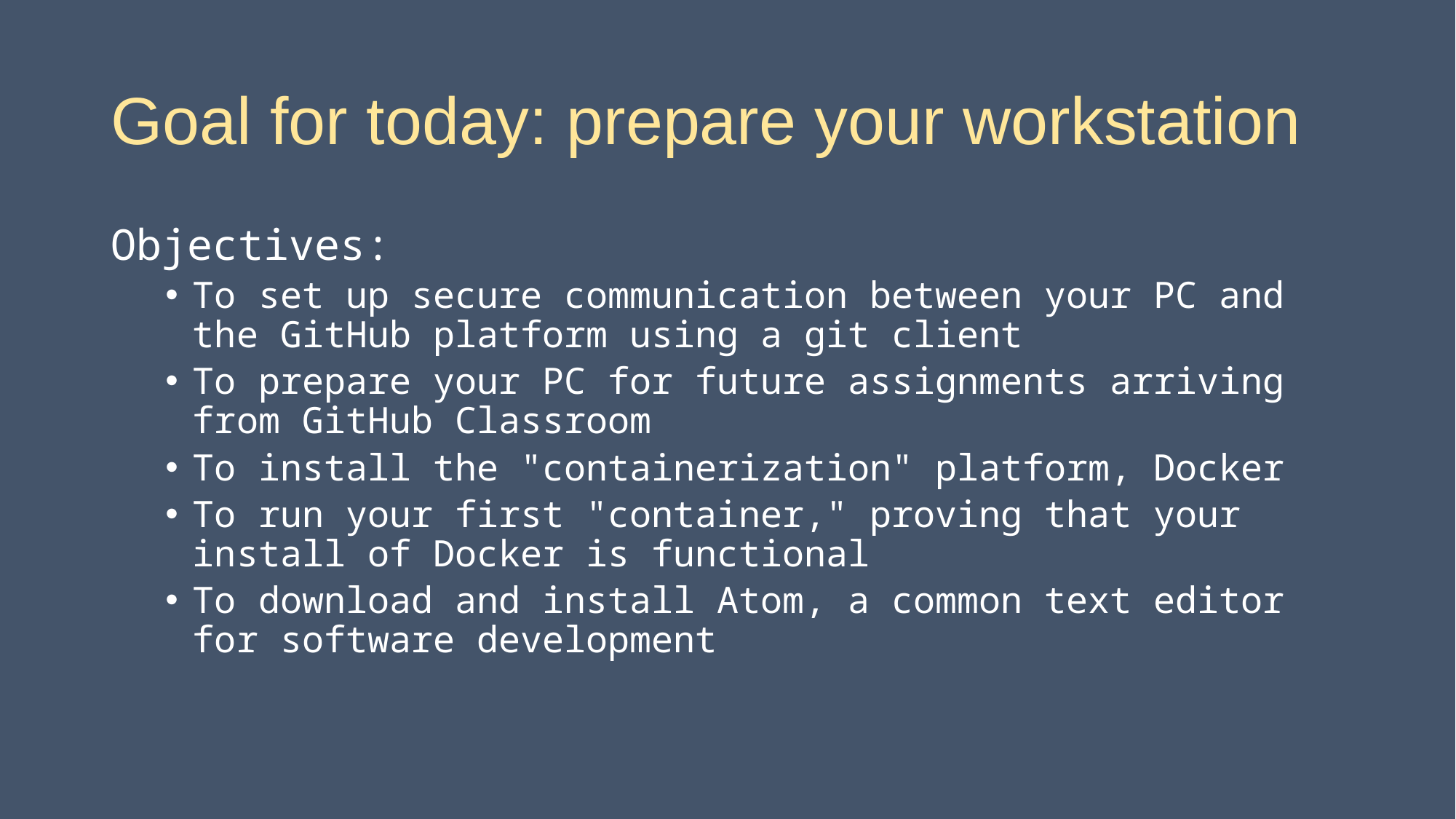

# Goal for today: prepare your workstation
Objectives:
To set up secure communication between your PC and the GitHub platform using a git client
To prepare your PC for future assignments arriving from GitHub Classroom
To install the "containerization" platform, Docker
To run your first "container," proving that your install of Docker is functional
To download and install Atom, a common text editor for software development